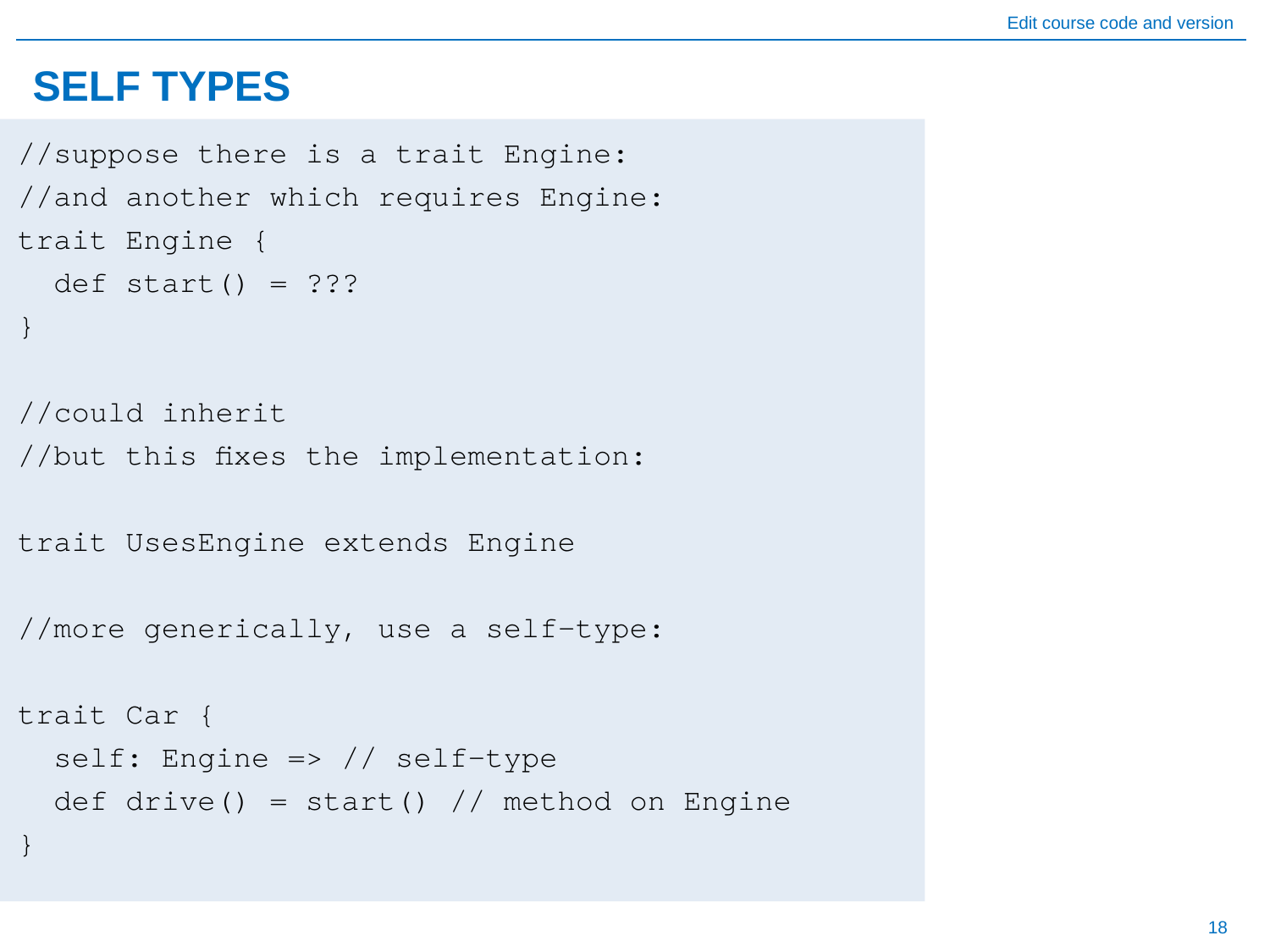

# SELF TYPES

//suppose there is a trait Engine:
//and another which requires Engine:
trait Engine {
  def start() = ???
}
//could inherit
//but this fixes the implementation:
trait UsesEngine extends Engine
//more generically, use a self-type:
trait Car {
  self: Engine => // self-type
  def drive() = start() // method on Engine
}